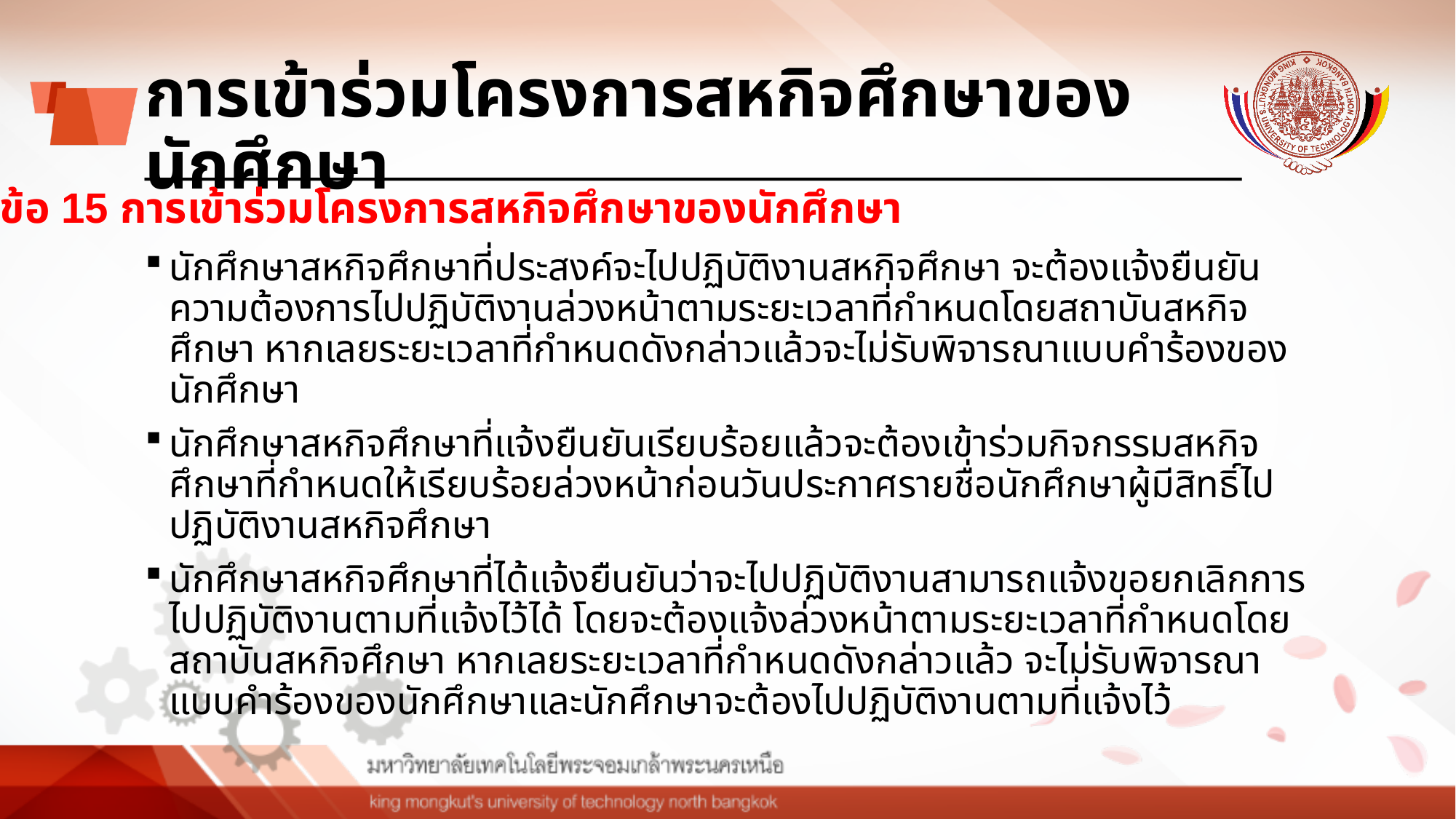

# การเข้าร่วมโครงการสหกิจศึกษาของนักศึกษา
ข้อ 15 การเข้าร่วมโครงการสหกิจศึกษาของนักศึกษา
นักศึกษาสหกิจศึกษาที่ประสงค์จะไปปฏิบัติงานสหกิจศึกษา จะต้องแจ้งยืนยันความต้องการไปปฏิบัติงานล่วงหน้าตามระยะเวลาที่กำหนดโดยสถาบันสหกิจศึกษา หากเลยระยะเวลาที่กำหนดดังกล่าวแล้วจะไม่รับพิจารณาแบบคำร้องของนักศึกษา
นักศึกษาสหกิจศึกษาที่แจ้งยืนยันเรียบร้อยแล้วจะต้องเข้าร่วมกิจกรรมสหกิจศึกษาที่กำหนดให้เรียบร้อยล่วงหน้าก่อนวันประกาศรายชื่อนักศึกษาผู้มีสิทธิ์ไปปฏิบัติงานสหกิจศึกษา
นักศึกษาสหกิจศึกษาที่ได้แจ้งยืนยันว่าจะไปปฏิบัติงานสามารถแจ้งขอยกเลิกการไปปฏิบัติงานตามที่แจ้งไว้ได้ โดยจะต้องแจ้งล่วงหน้าตามระยะเวลาที่กำหนดโดยสถาบันสหกิจศึกษา หากเลยระยะเวลาที่กำหนดดังกล่าวแล้ว จะไม่รับพิจารณาแบบคำร้องของนักศึกษาและนักศึกษาจะต้องไปปฏิบัติงานตามที่แจ้งไว้